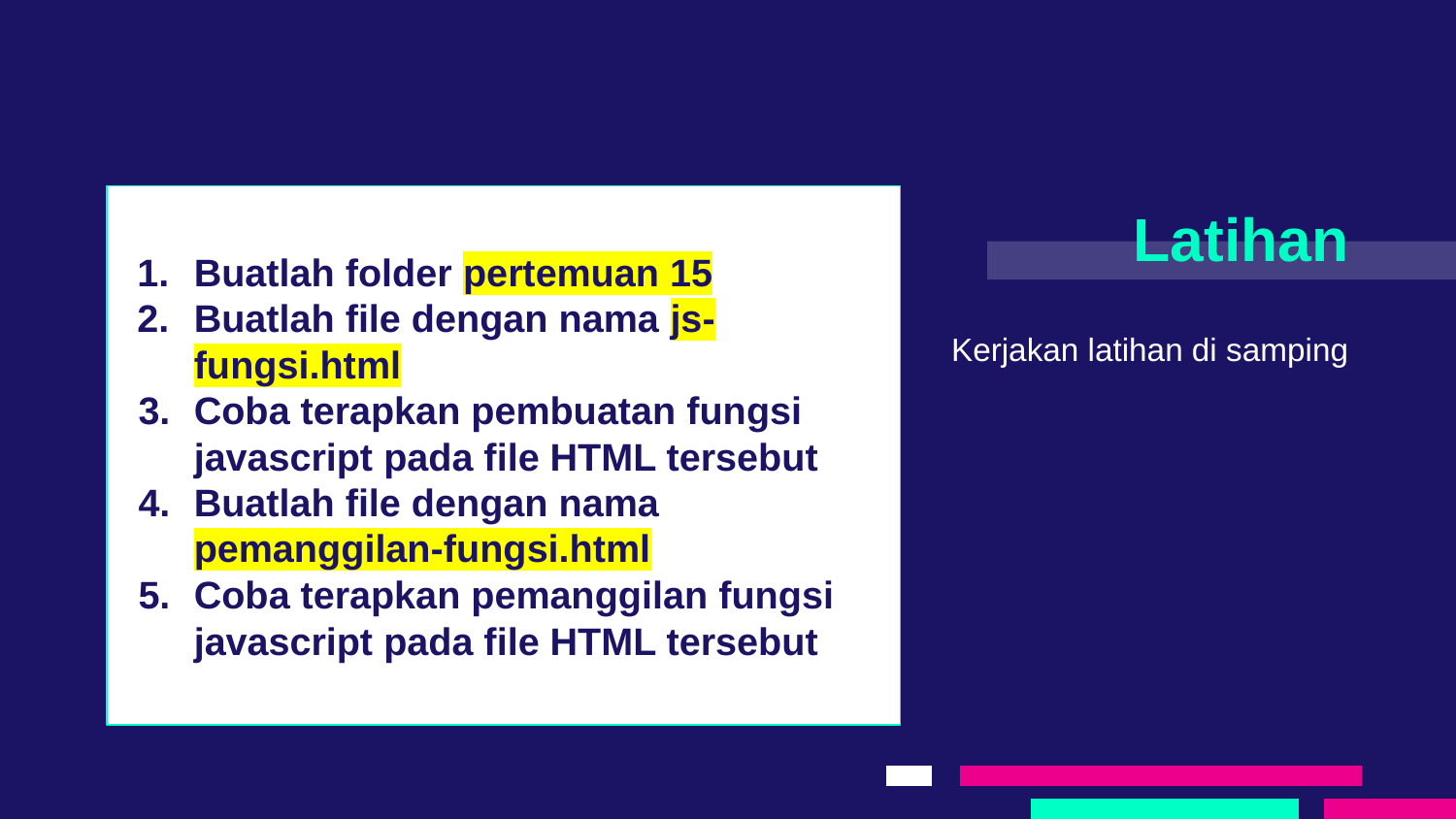

Buatlah folder pertemuan 15
Buatlah file dengan nama js-fungsi.html
Coba terapkan pembuatan fungsi javascript pada file HTML tersebut
Buatlah file dengan nama pemanggilan-fungsi.html
Coba terapkan pemanggilan fungsi javascript pada file HTML tersebut
# Latihan
Kerjakan latihan di samping